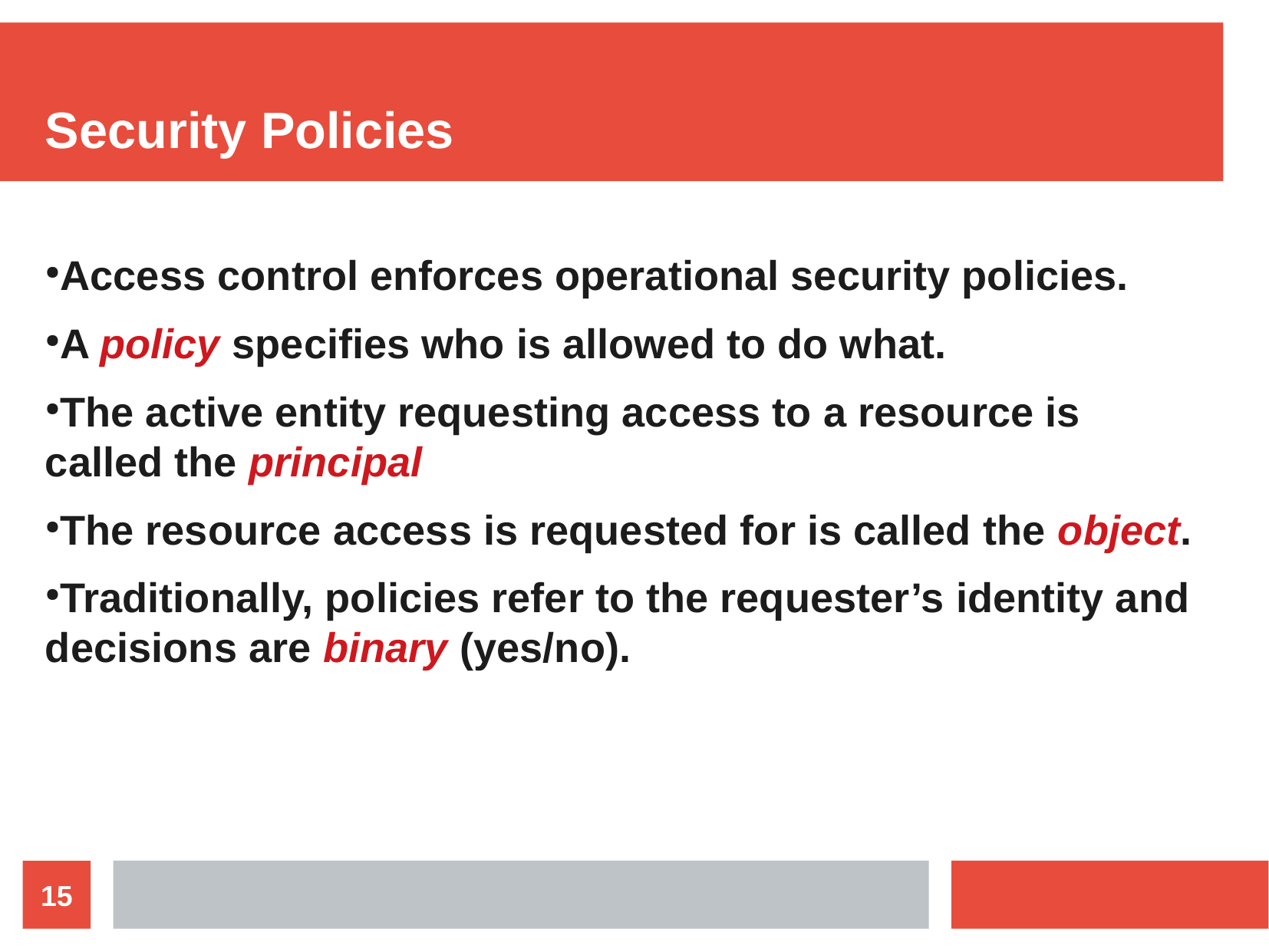

Security Policies
Access control enforces operational security policies.
A policy specifies who is allowed to do what.
The active entity requesting access to a resource is called the principal
The resource access is requested for is called the object.
Traditionally, policies refer to the requester’s identity and decisions are binary (yes/no).
15